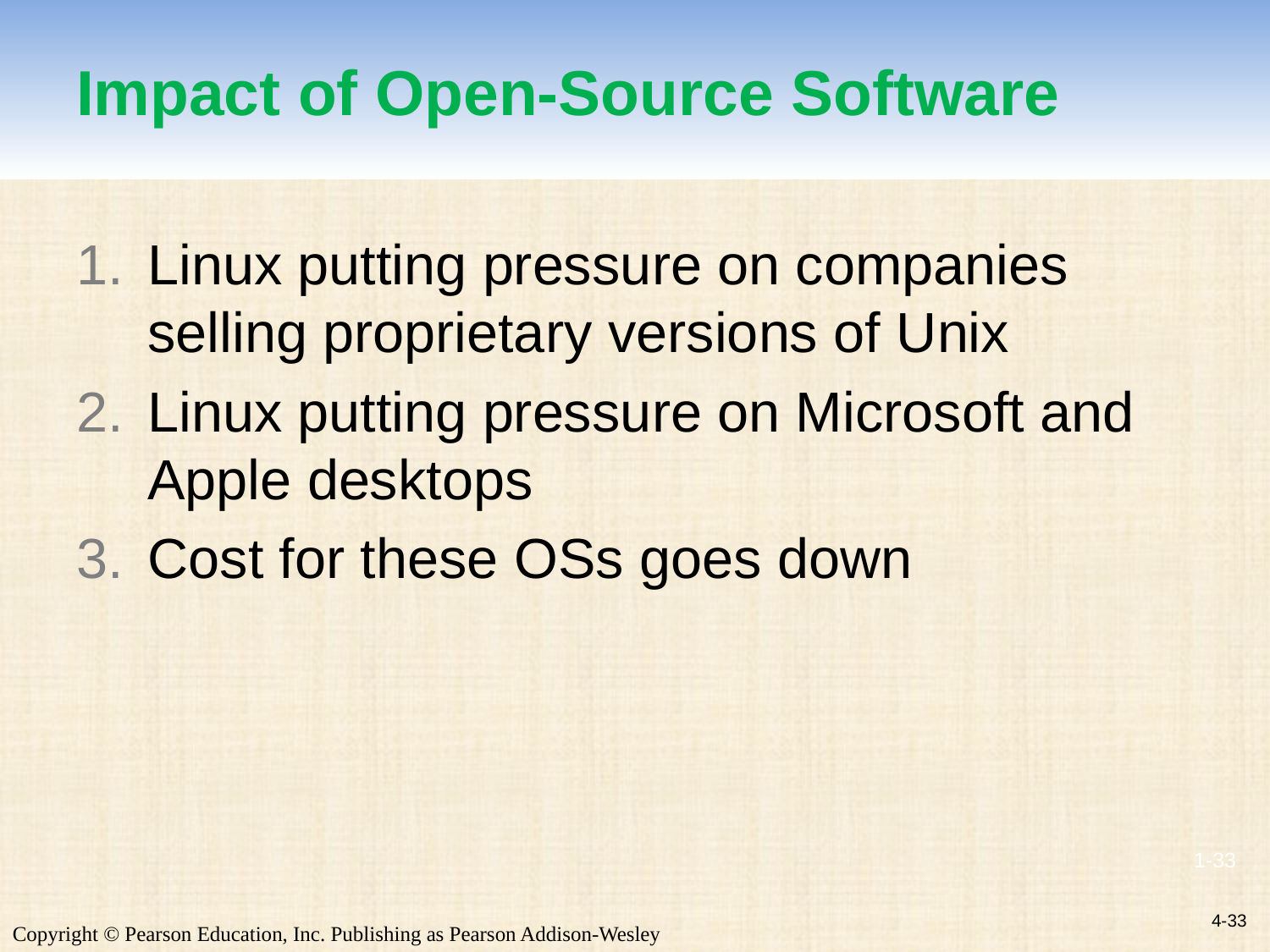

# Impact of Open-Source Software
Linux putting pressure on companies selling proprietary versions of Unix
Linux putting pressure on Microsoft and Apple desktops
Cost for these OSs goes down
4-33